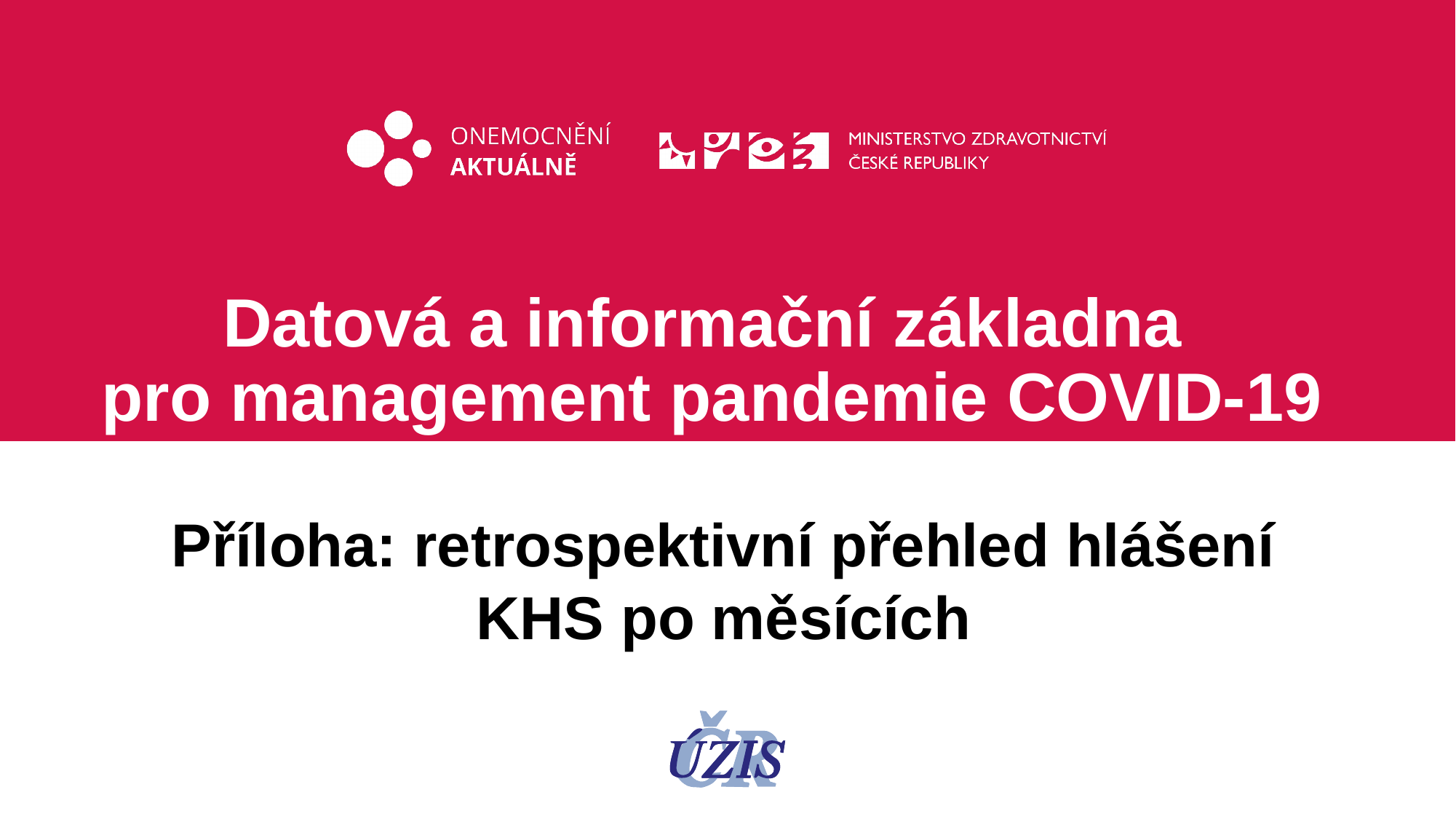

# Datová a informační základna pro management pandemie COVID-19
Příloha: retrospektivní přehled hlášení KHS po měsících